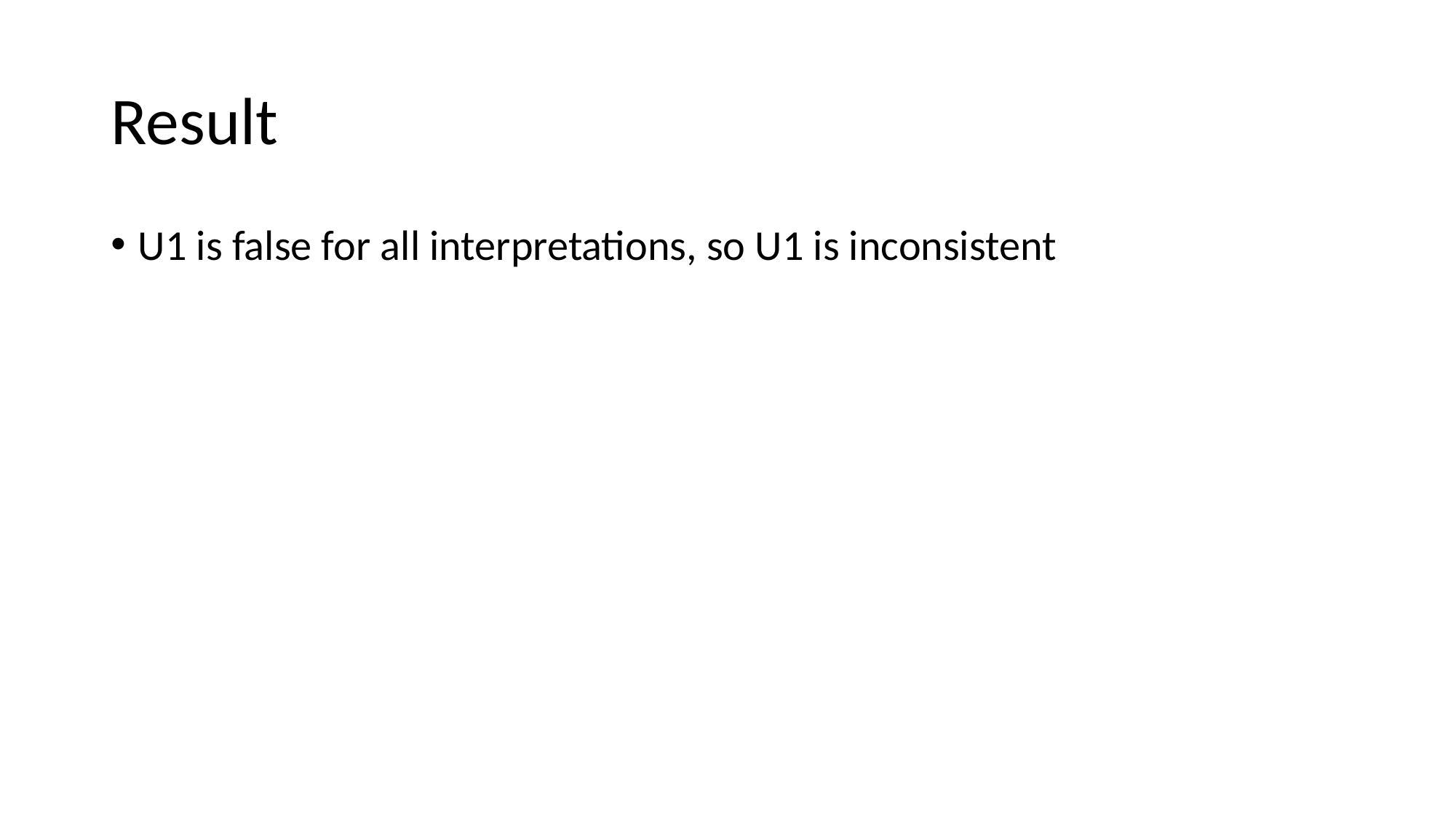

# Result
U1 is false for all interpretations, so U1 is inconsistent